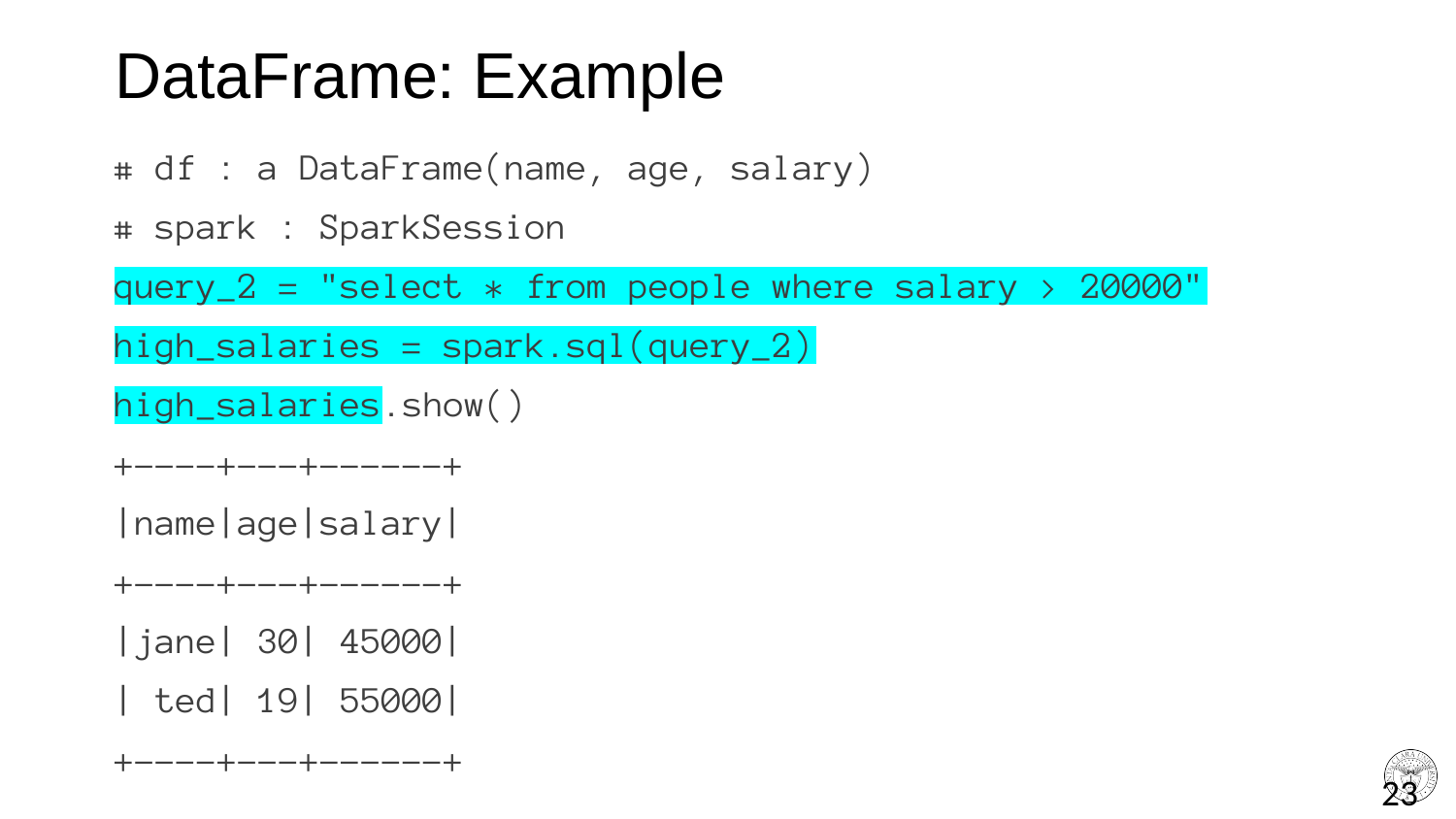

# DataFrame: Example
# df : a DataFrame(name, age, salary)
# spark : SparkSession
query_2 = "select * from people where salary > 20000"
high_salaries = spark.sql(query_2)
high_salaries.show()
+----+---+------+
|name|age|salary|
+----+---+------+
|jane| 30| 45000|
| ted| 19| 55000|
+----+---+------+

23